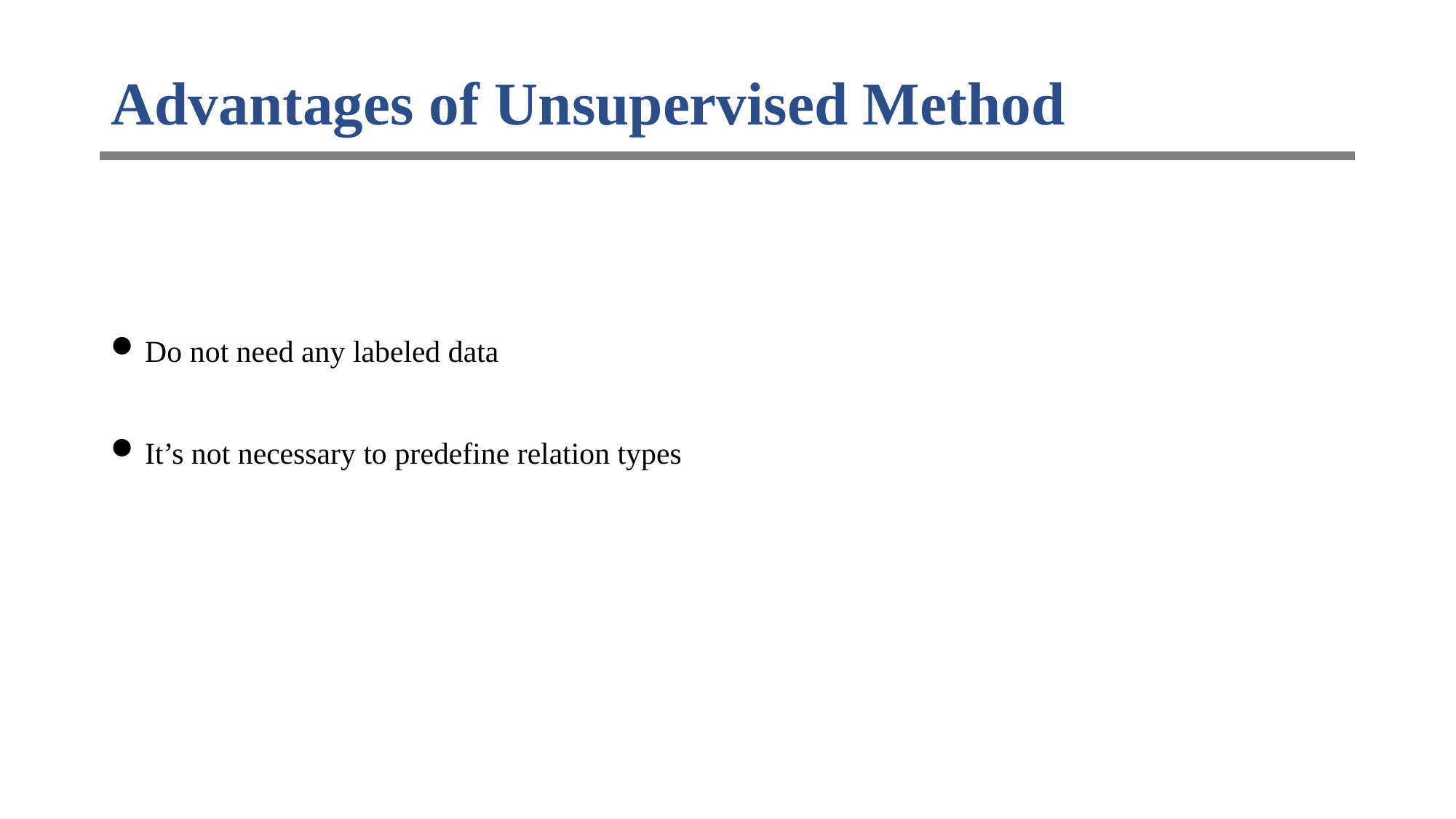

# Advantages of Unsupervised Method
Do not need any labeled data

It’s not necessary to predefine relation types